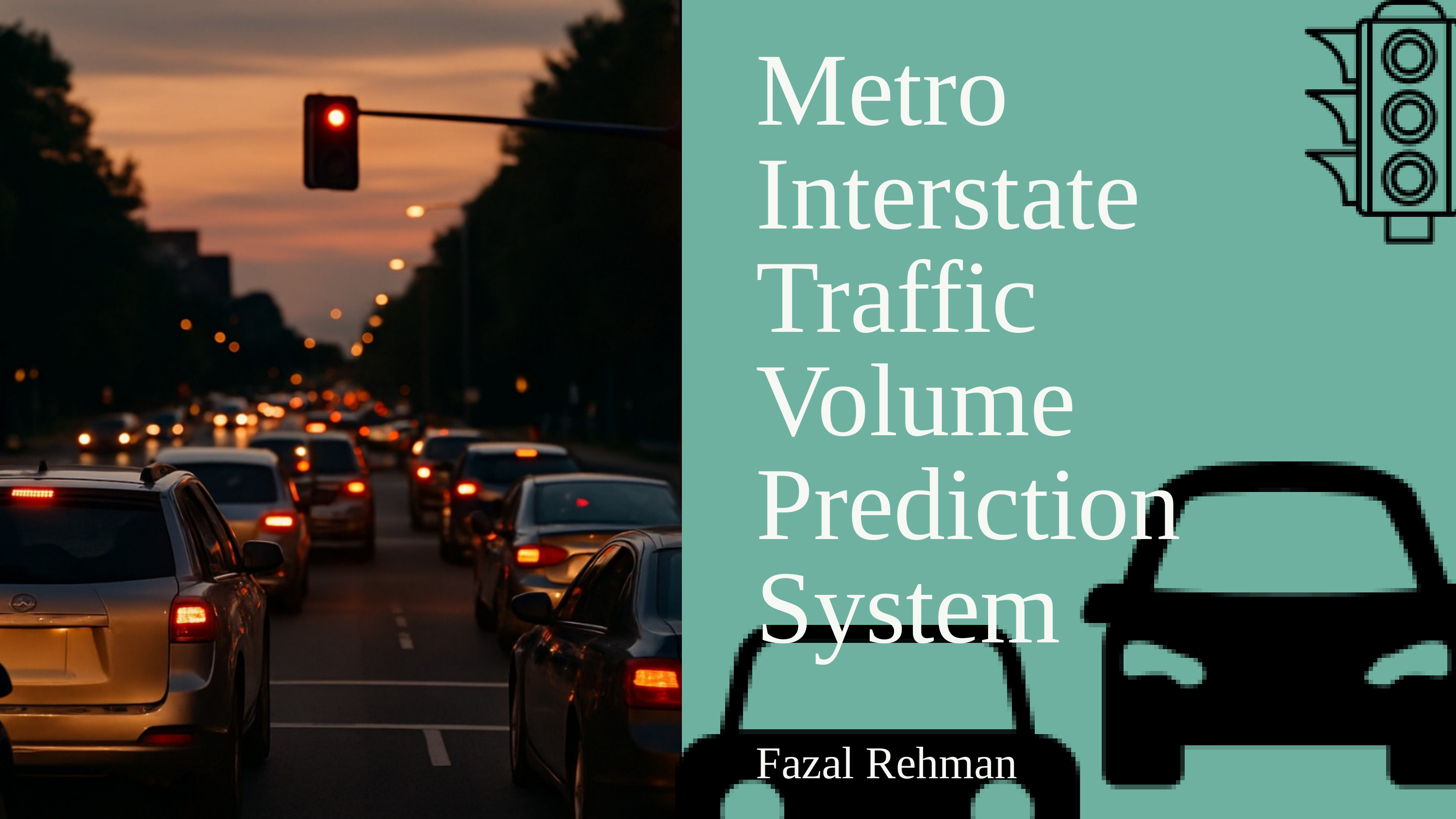

Metro Interstate Traffic Volume
Prediction System
Fazal Rehman